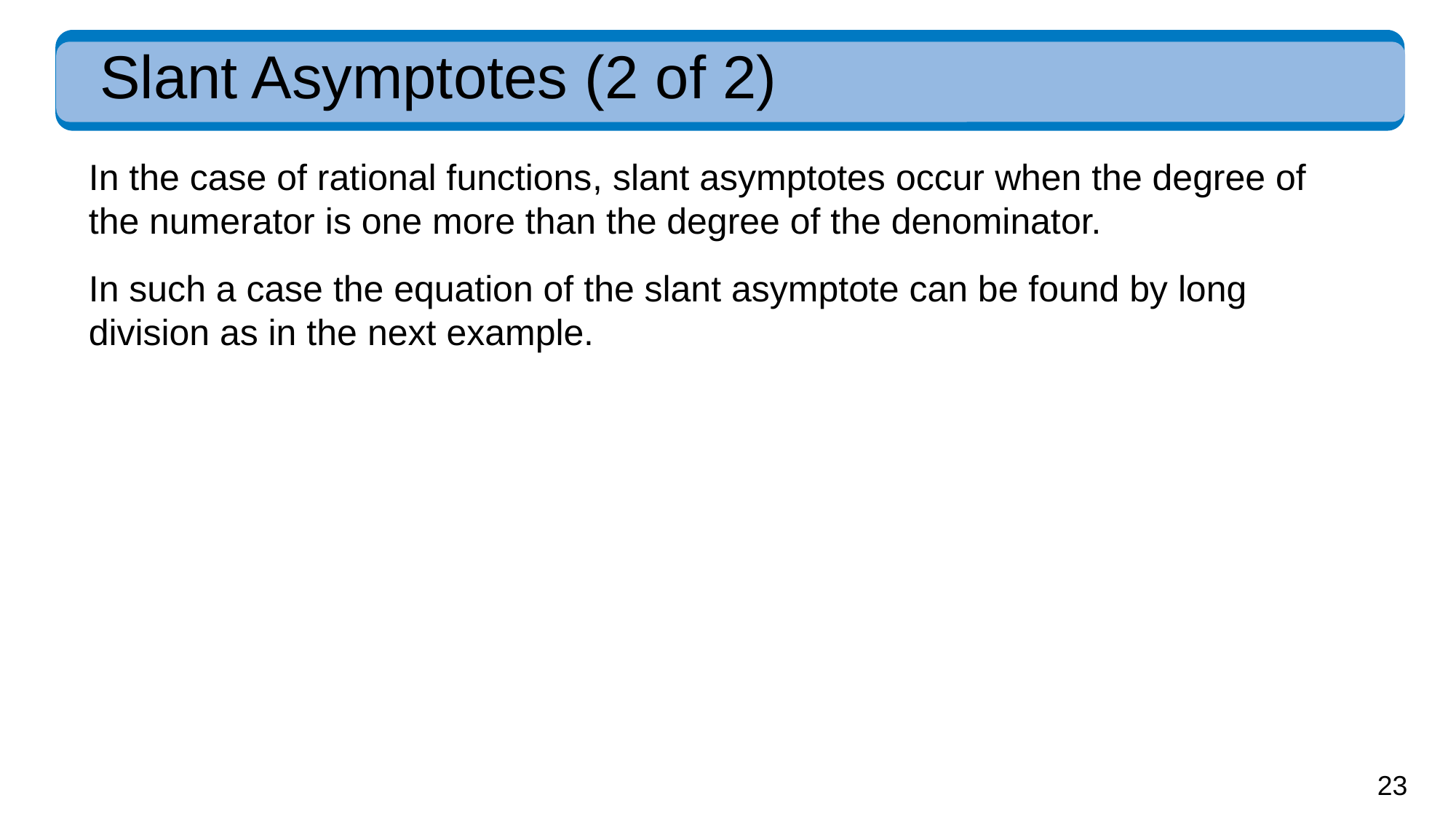

# Slant Asymptotes (2 of 2)
In the case of rational functions, slant asymptotes occur when the degree of the numerator is one more than the degree of the denominator.
In such a case the equation of the slant asymptote can be found by long division as in the next example.